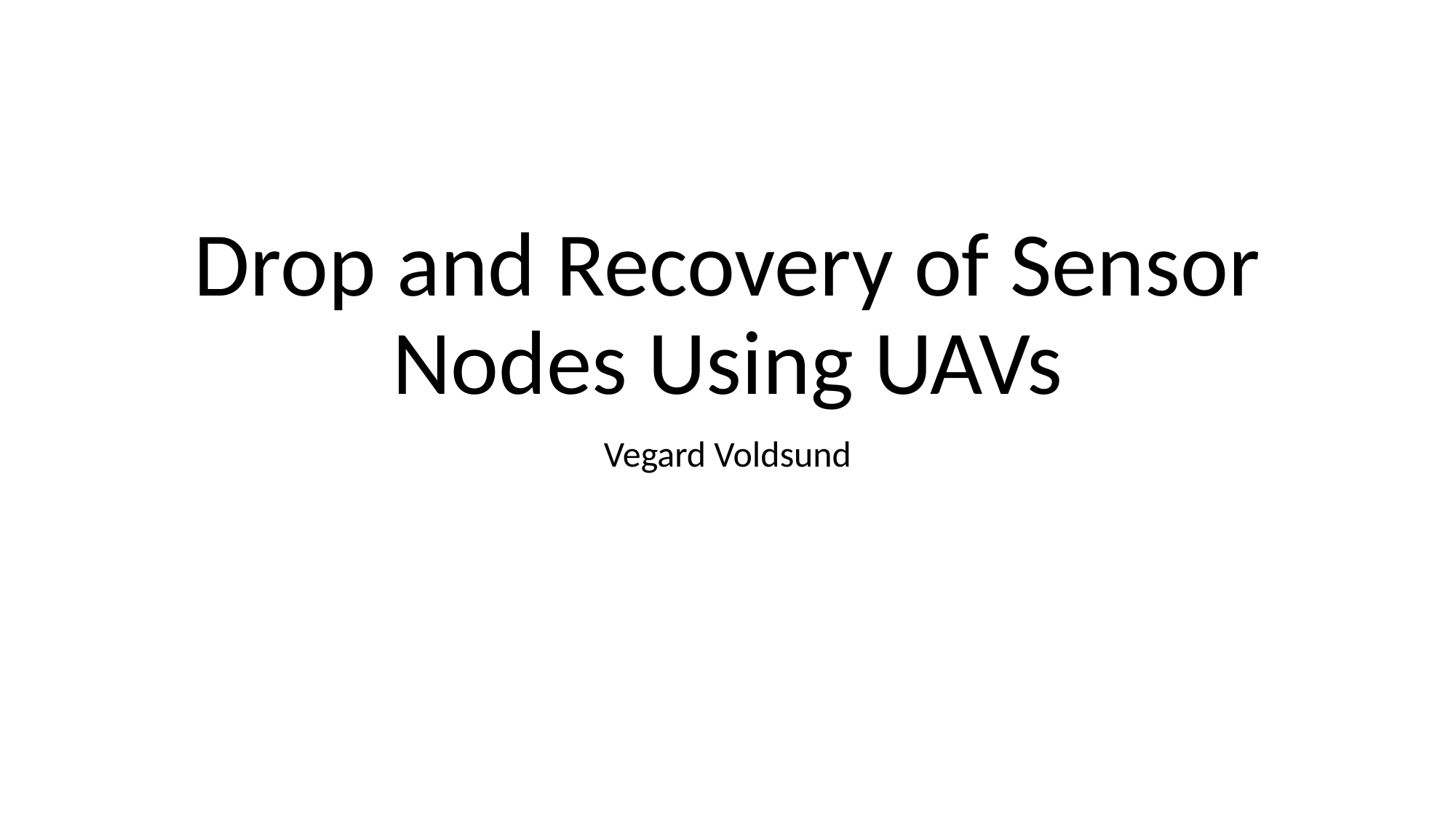

# Drop and Recovery of Sensor Nodes Using UAVs
Vegard Voldsund